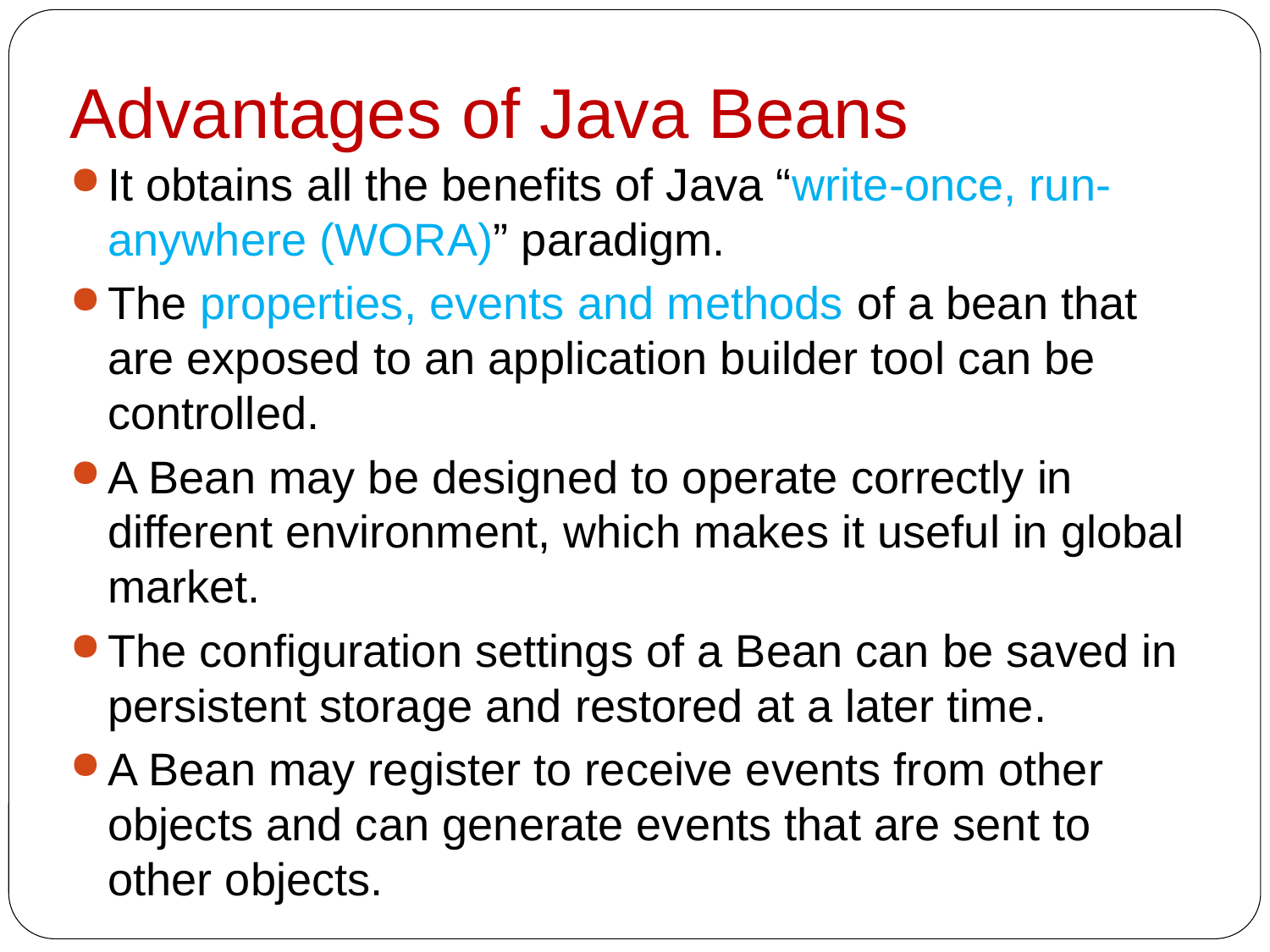

Advantages of Java Beans
It obtains all the benefits of Java “write-once, run-anywhere (WORA)” paradigm.
The properties, events and methods of a bean that are exposed to an application builder tool can be controlled.
A Bean may be designed to operate correctly in different environment, which makes it useful in global market.
The configuration settings of a Bean can be saved in persistent storage and restored at a later time.
A Bean may register to receive events from other objects and can generate events that are sent to other objects.